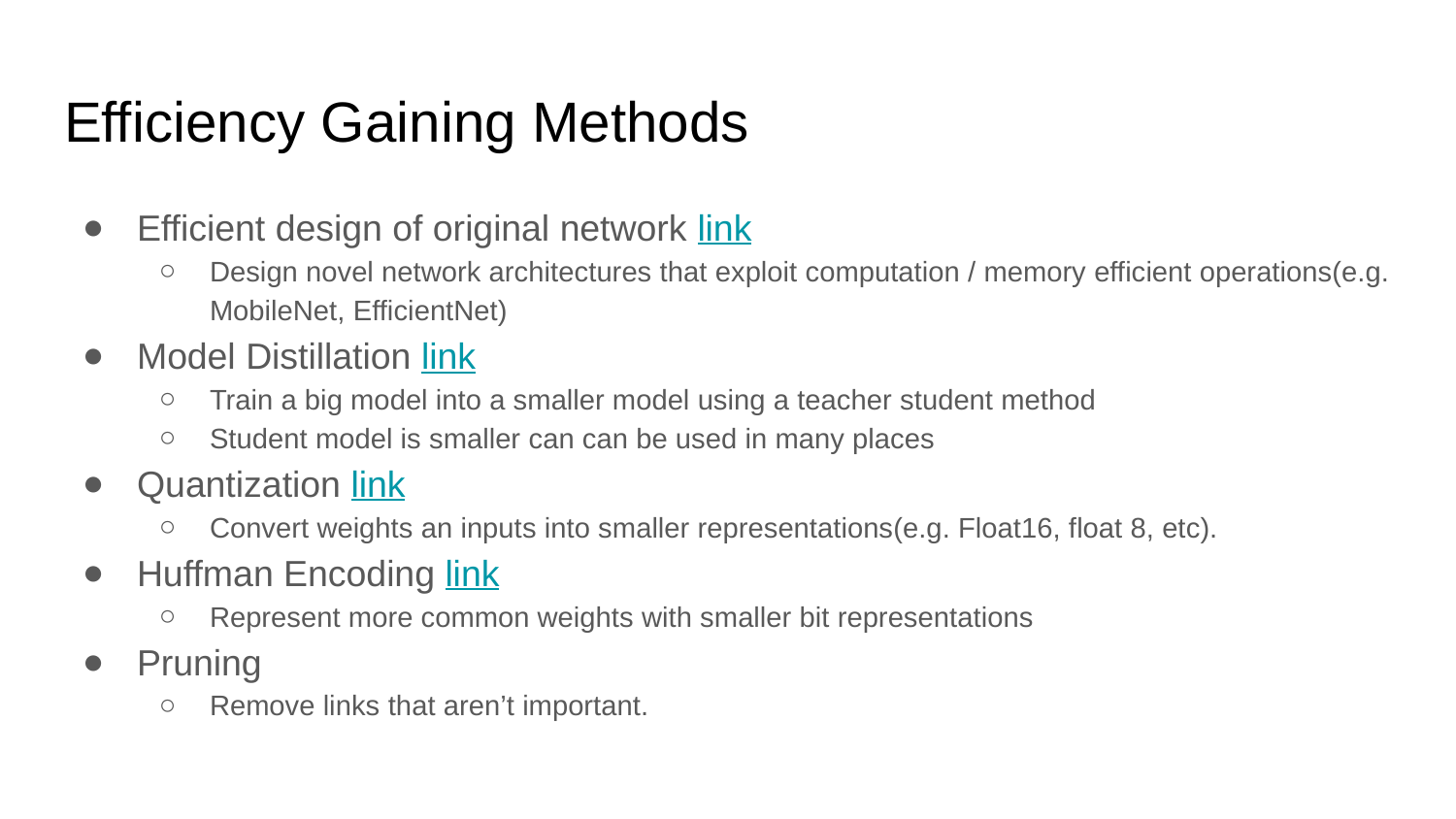

# Efficiency Gaining Methods
Efficient design of original network link
Design novel network architectures that exploit computation / memory efficient operations(e.g. MobileNet, EfficientNet)
Model Distillation link
Train a big model into a smaller model using a teacher student method
Student model is smaller can can be used in many places
Quantization link
Convert weights an inputs into smaller representations(e.g. Float16, float 8, etc).
Huffman Encoding link
Represent more common weights with smaller bit representations
Pruning
Remove links that aren’t important.